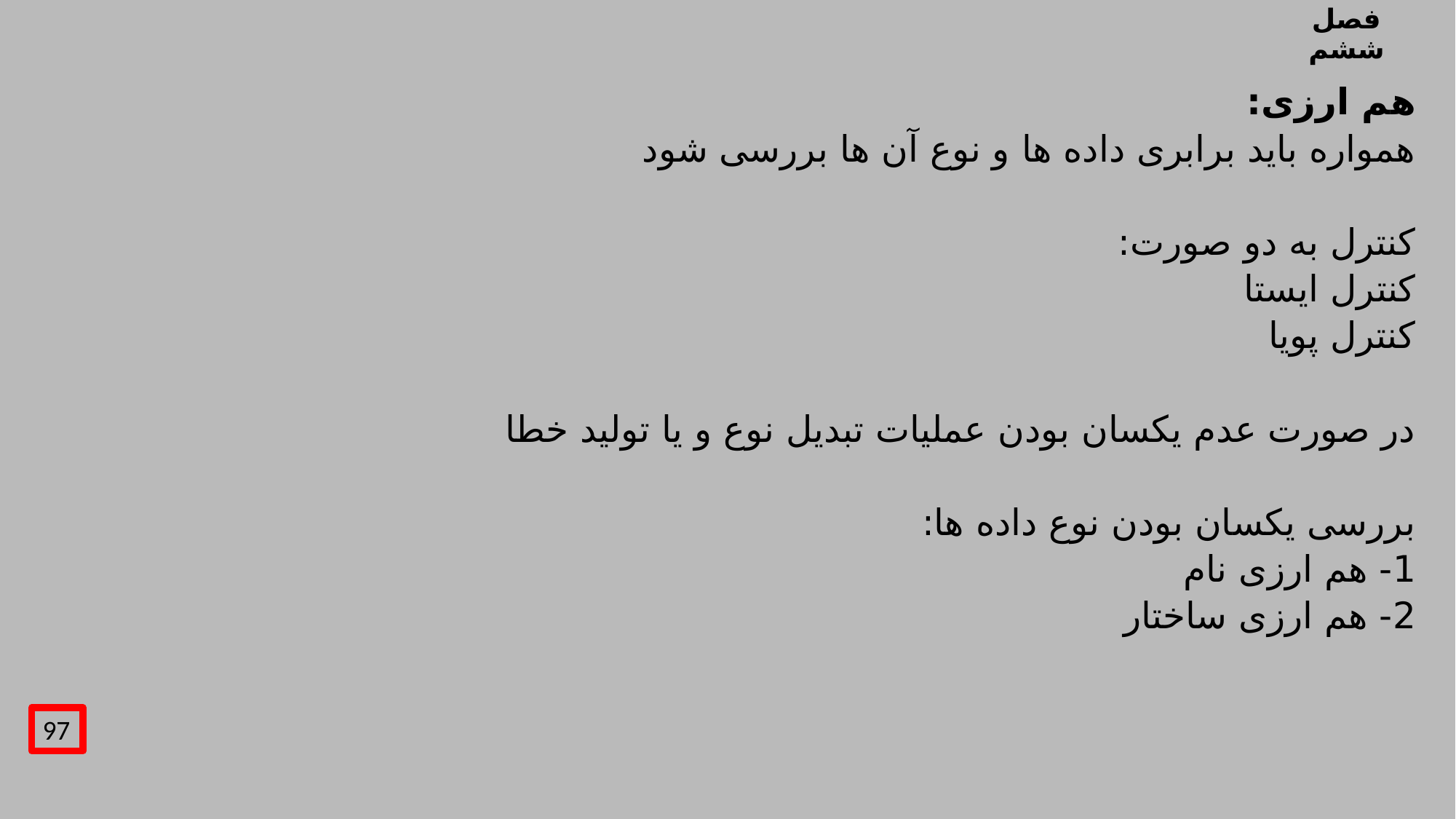

# فصل ششم
هم ارزی:
همواره باید برابری داده ها و نوع آن ها بررسی شود

کنترل به دو صورت:
کنترل ایستا
کنترل پویا

در صورت عدم یکسان بودن عملیات تبدیل نوع و یا تولید خطا

بررسی یکسان بودن نوع داده ها:
1- هم ارزی نام
2- هم ارزی ساختار
97